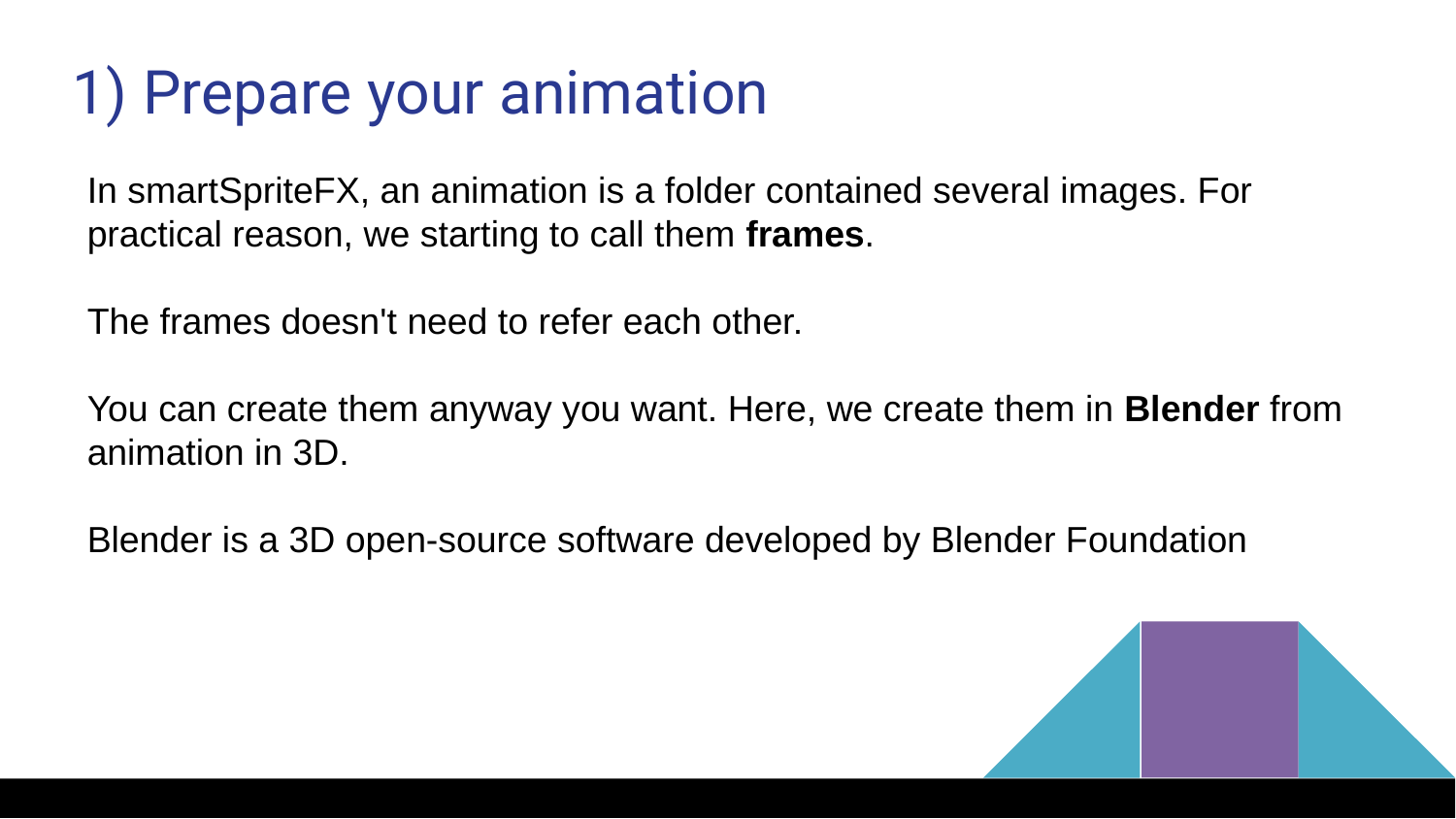

1) Prepare your animation
In smartSpriteFX, an animation is a folder contained several images. For practical reason, we starting to call them frames.

The frames doesn't need to refer each other.

You can create them anyway you want. Here, we create them in Blender from animation in 3D.

Blender is a 3D open-source software developed by Blender Foundation